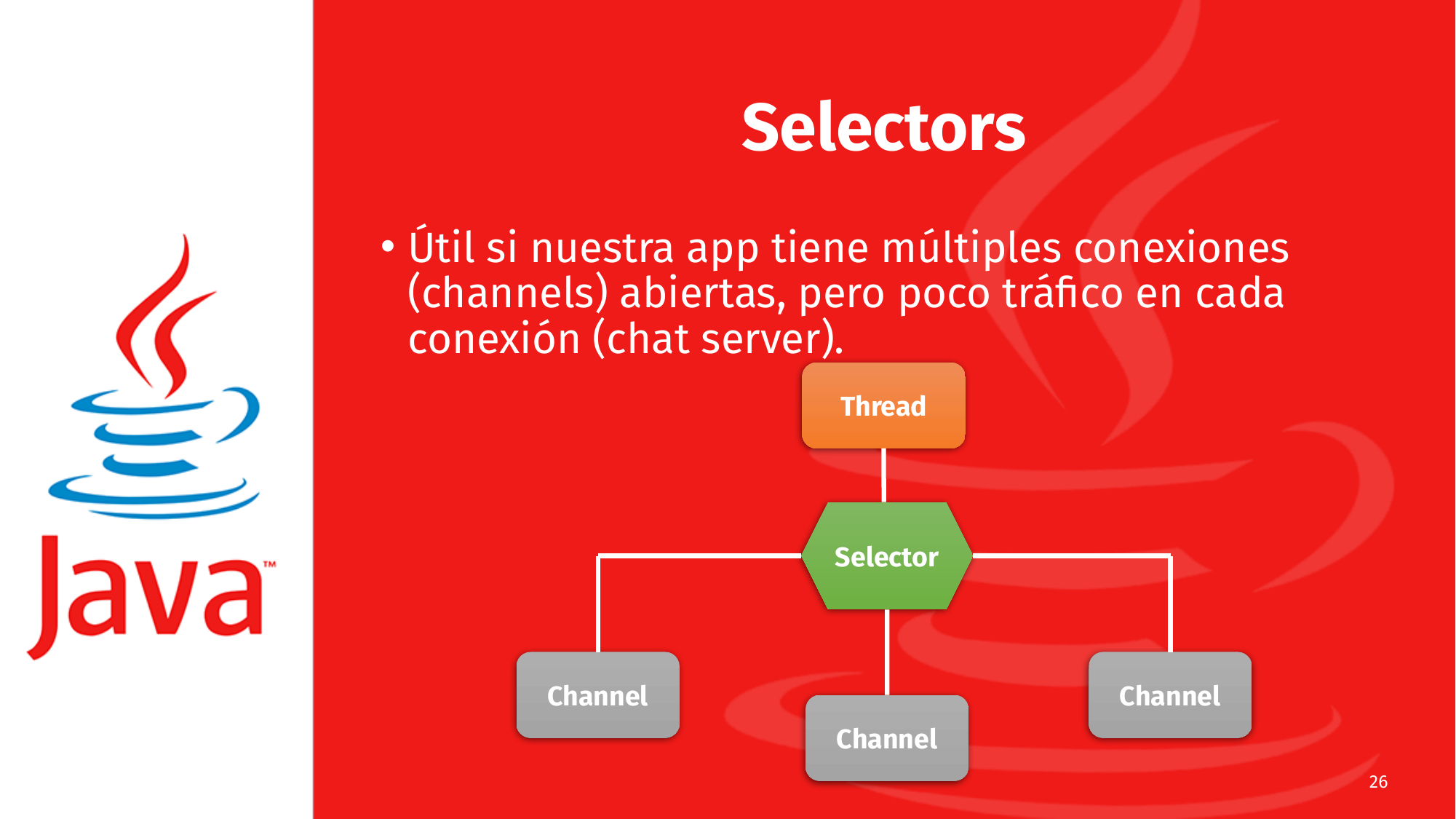

# Selectors
Útil si nuestra app tiene múltiples conexiones (channels) abiertas, pero poco tráfico en cada conexión (chat server).

Thread
Selector
Channel
Channel
Channel
26